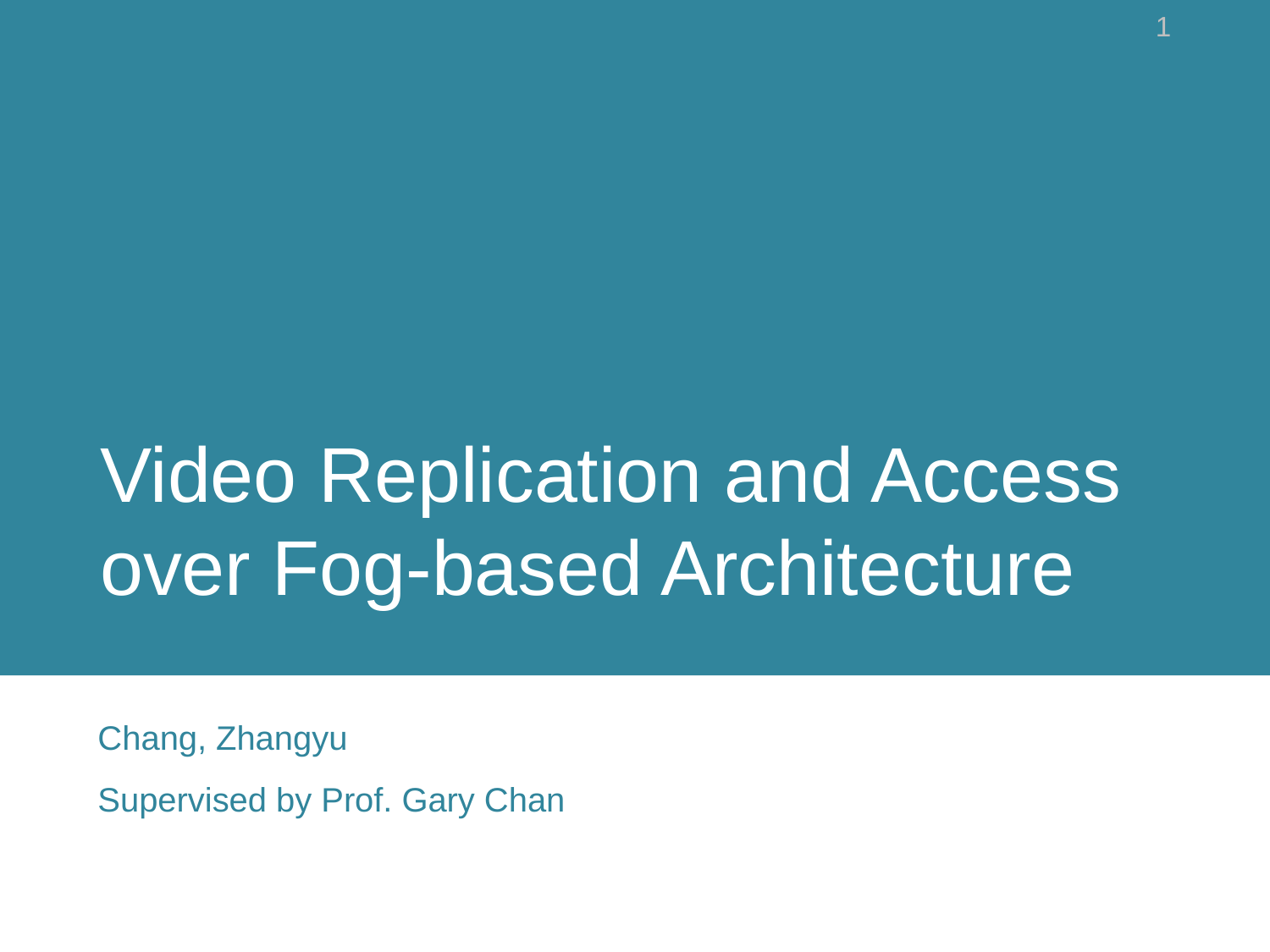

1
# Video Replication and Access over Fog-based Architecture
Chang, Zhangyu
Supervised by Prof. Gary Chan